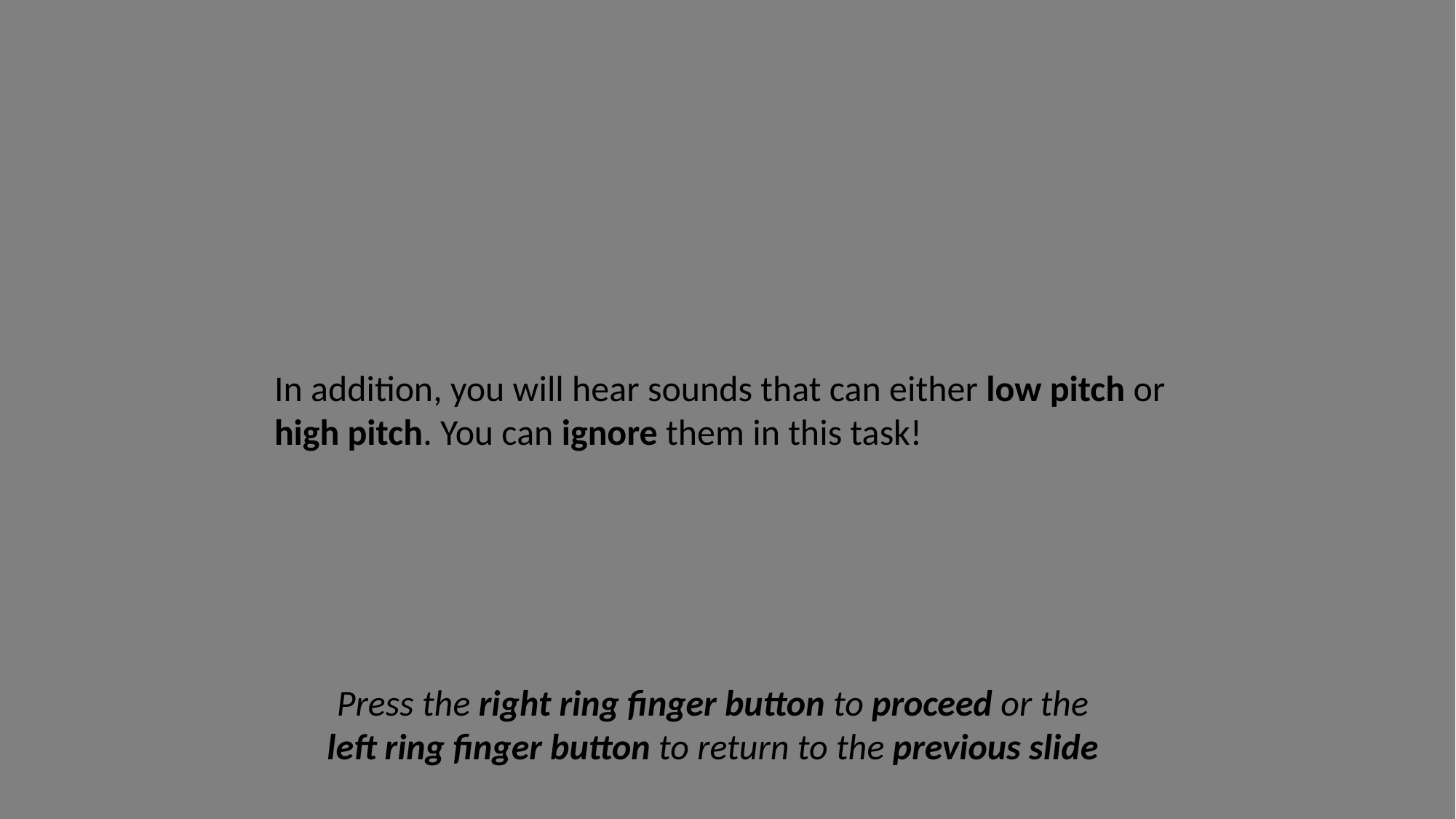

In addition, you will hear sounds that can either low pitch or high pitch. You can ignore them in this task!

Press the right ring finger button to proceed or the left ring finger button to return to the previous slide